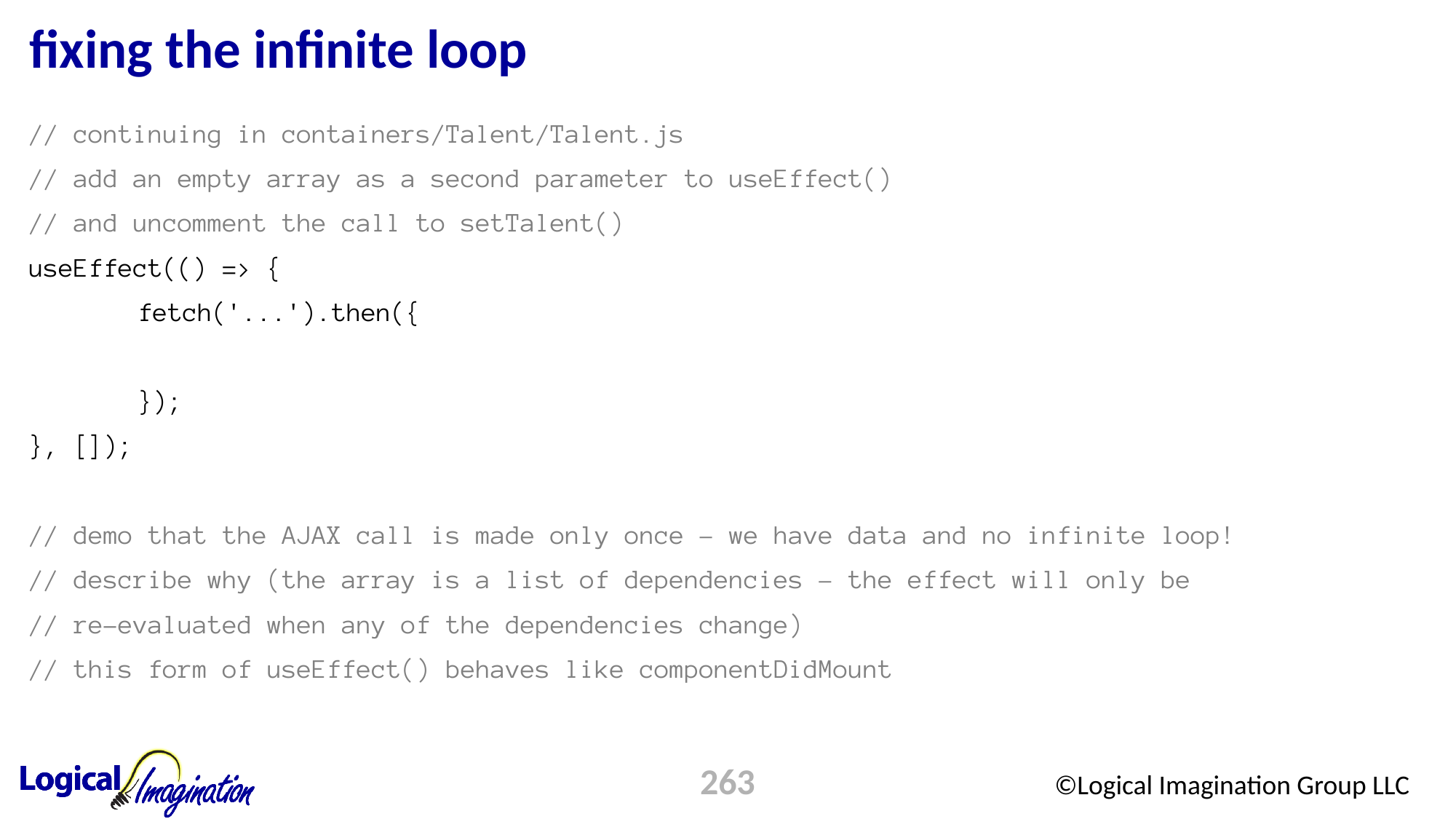

# fixing the infinite loop
// continuing in containers/Talent/Talent.js
// add an empty array as a second parameter to useEffect()
// and uncomment the call to setTalent()
useEffect(() => {
	fetch('...').then({

	});
}, []);

// demo that the AJAX call is made only once – we have data and no infinite loop!
// describe why (the array is a list of dependencies – the effect will only be
// re-evaluated when any of the dependencies change)
// this form of useEffect() behaves like componentDidMount
263